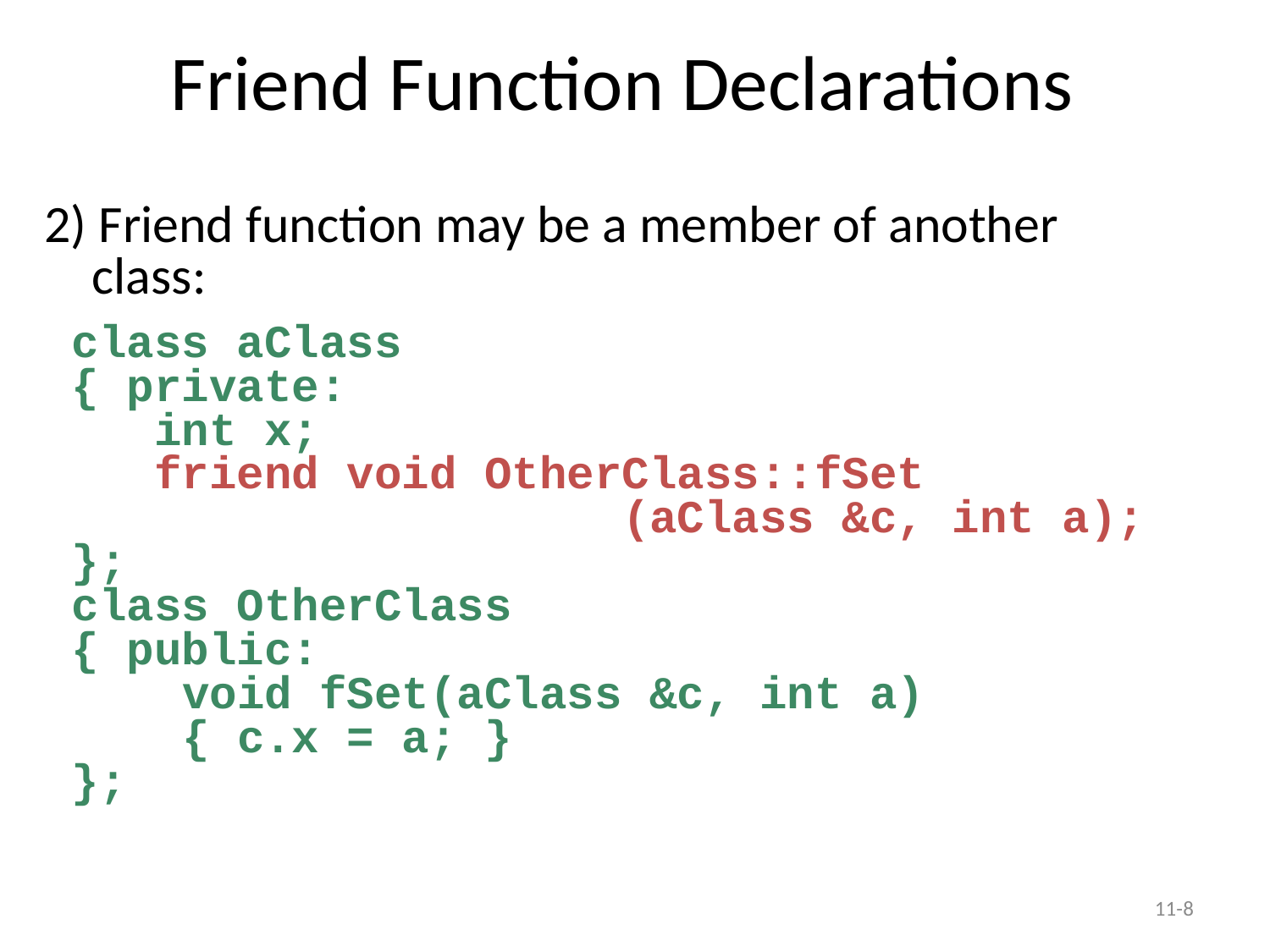

# Friend Function Declarations
2) Friend function may be a member of another
    class:
 class aClass
 { private:
    int x;
    friend void OtherClass::fSet
                     (aClass &c, int a);
 };
 class OtherClass
 { public:
     void fSet(aClass &c, int a)
     { c.x = a; }
 };

11-8